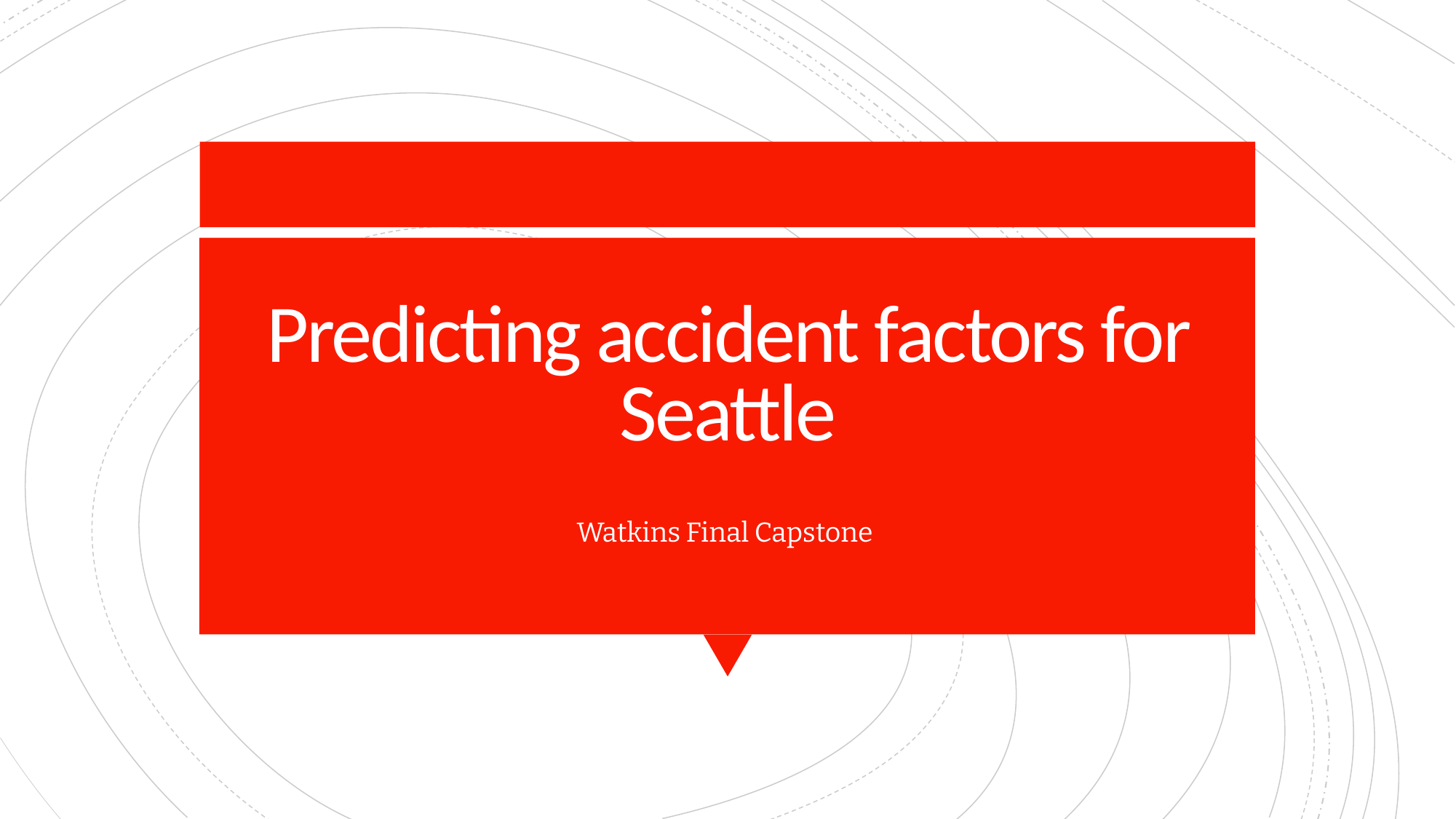

# Predicting accident factors for Seattle

Watkins Final Capstone